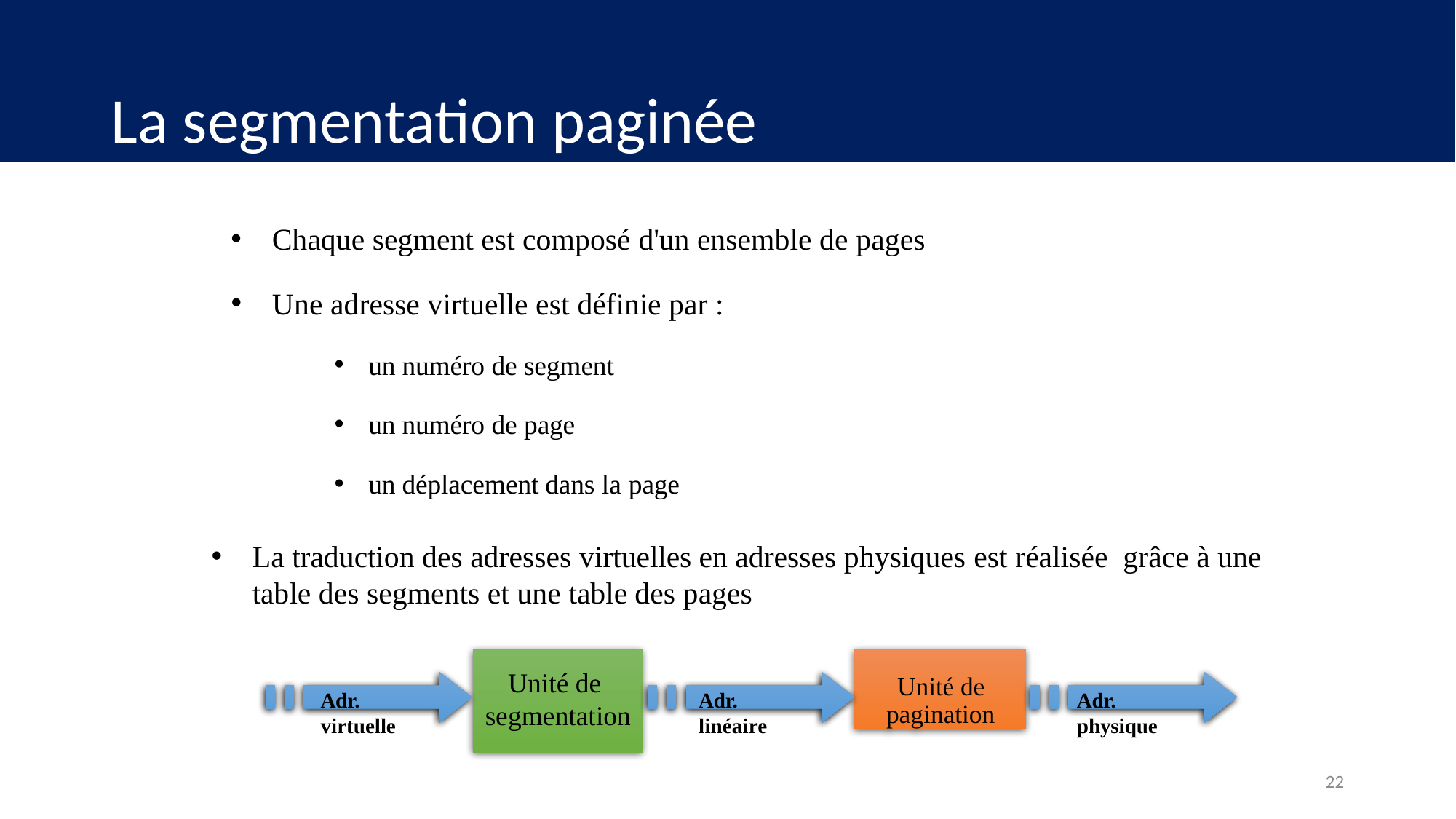

# La segmentation paginée
Chaque segment est composé d'un ensemble de pages
Une adresse virtuelle est définie par :
un numéro de segment
un numéro de page
un déplacement dans la page

La traduction des adresses virtuelles en adresses physiques est réalisée  grâce à une table des segments et une table des pages

Unité de  segmentation

Unité de  pagination

Adr. virtuelle
Adr. linéaire
Adr. physique
22